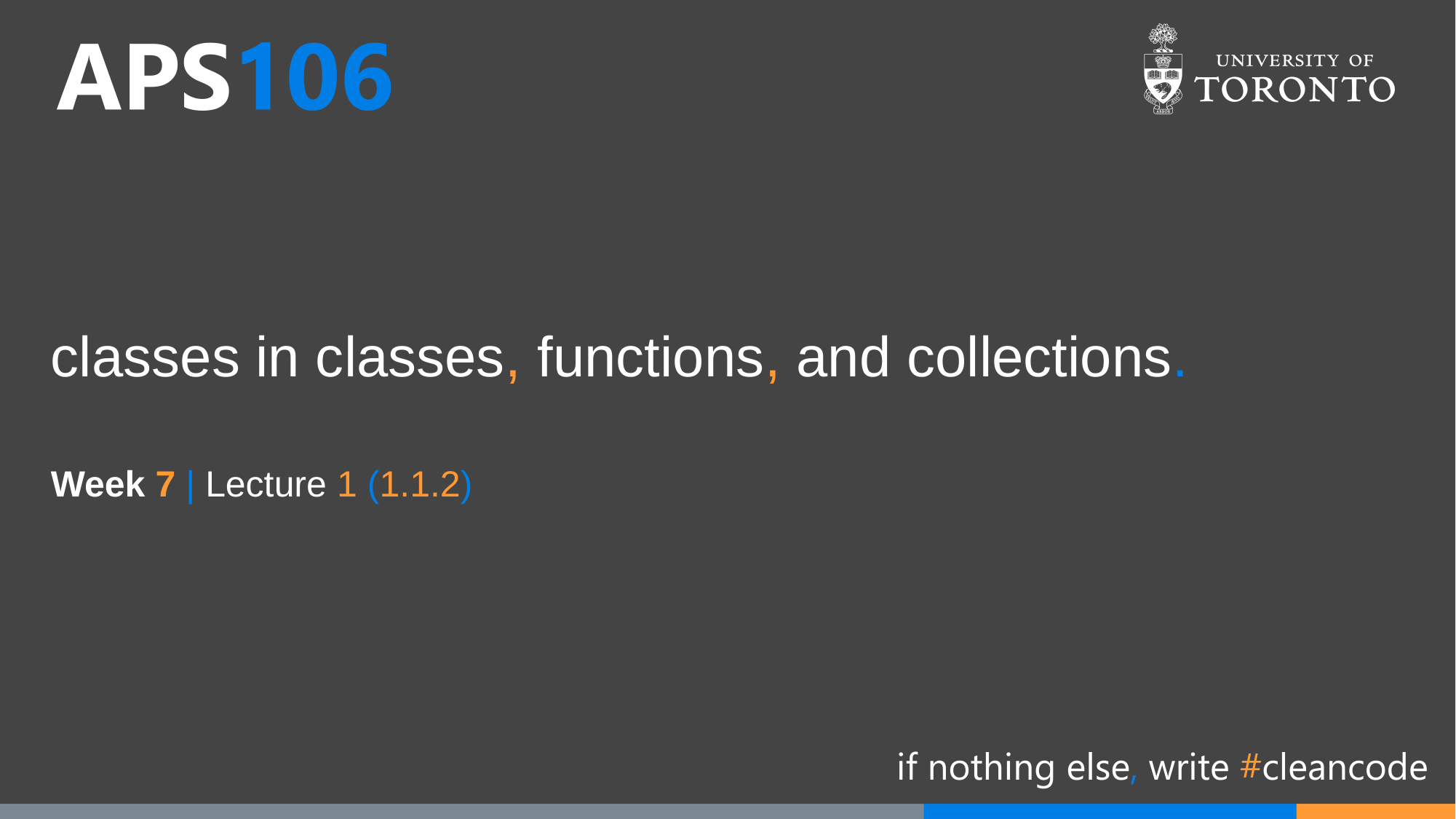

# classes in classes, functions, and collections.
Week 7 | Lecture 1 (1.1.2)